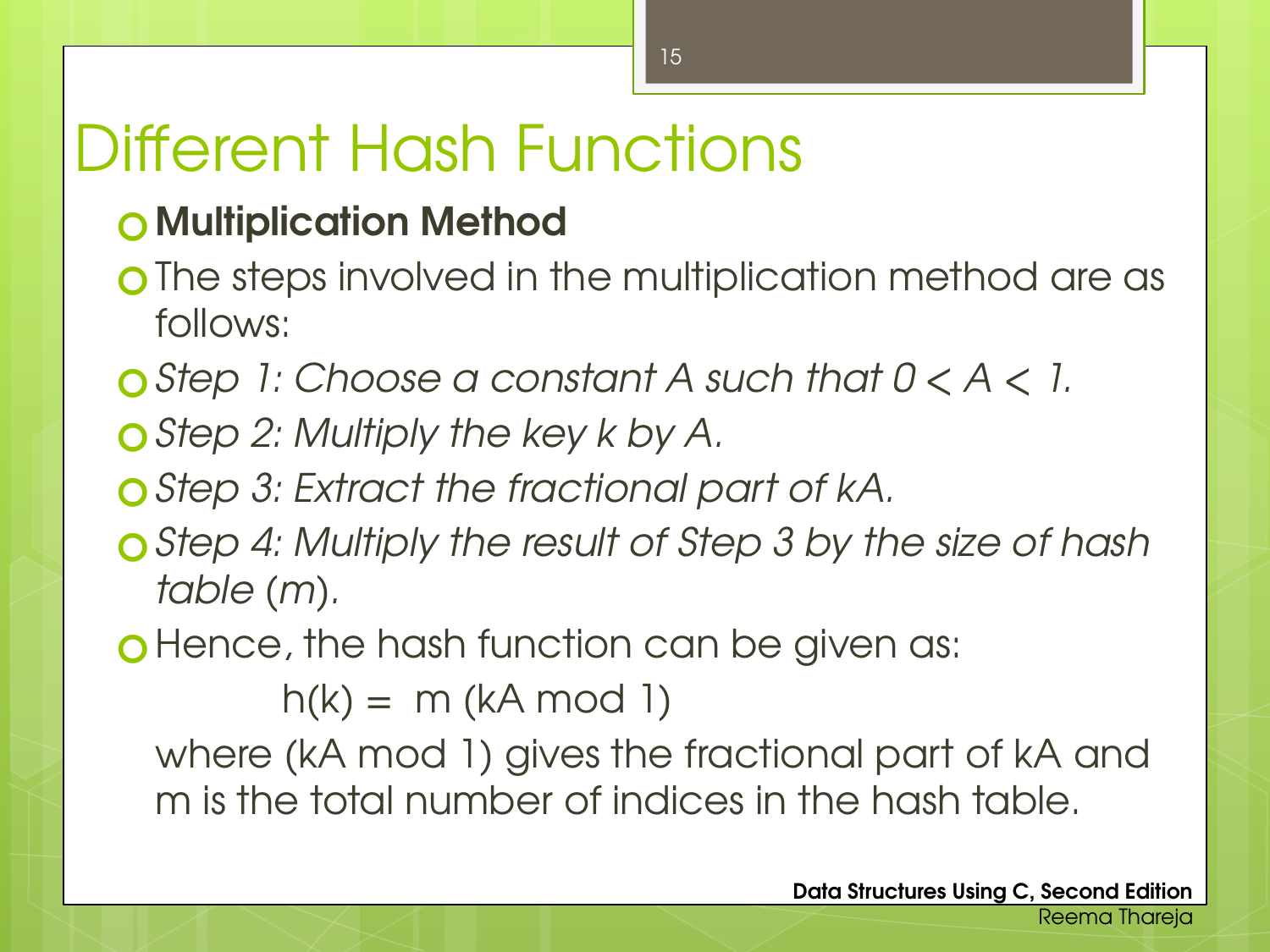

15
# Different Hash Functions
Multiplication Method
The steps involved in the multiplication method are as follows:
Step 1: Choose a constant A such that 0 < A < 1.
Step 2: Multiply the key k by A.
Step 3: Extract the fractional part of kA.
Step 4: Multiply the result of Step 3 by the size of hash table (m).
Hence, the hash function can be given as:
		h(k) =  m (kA mod 1)
	where (kA mod 1) gives the fractional part of kA and m is the total number of indices in the hash table.
Data Structures Using C, Second Edition
Reema Thareja